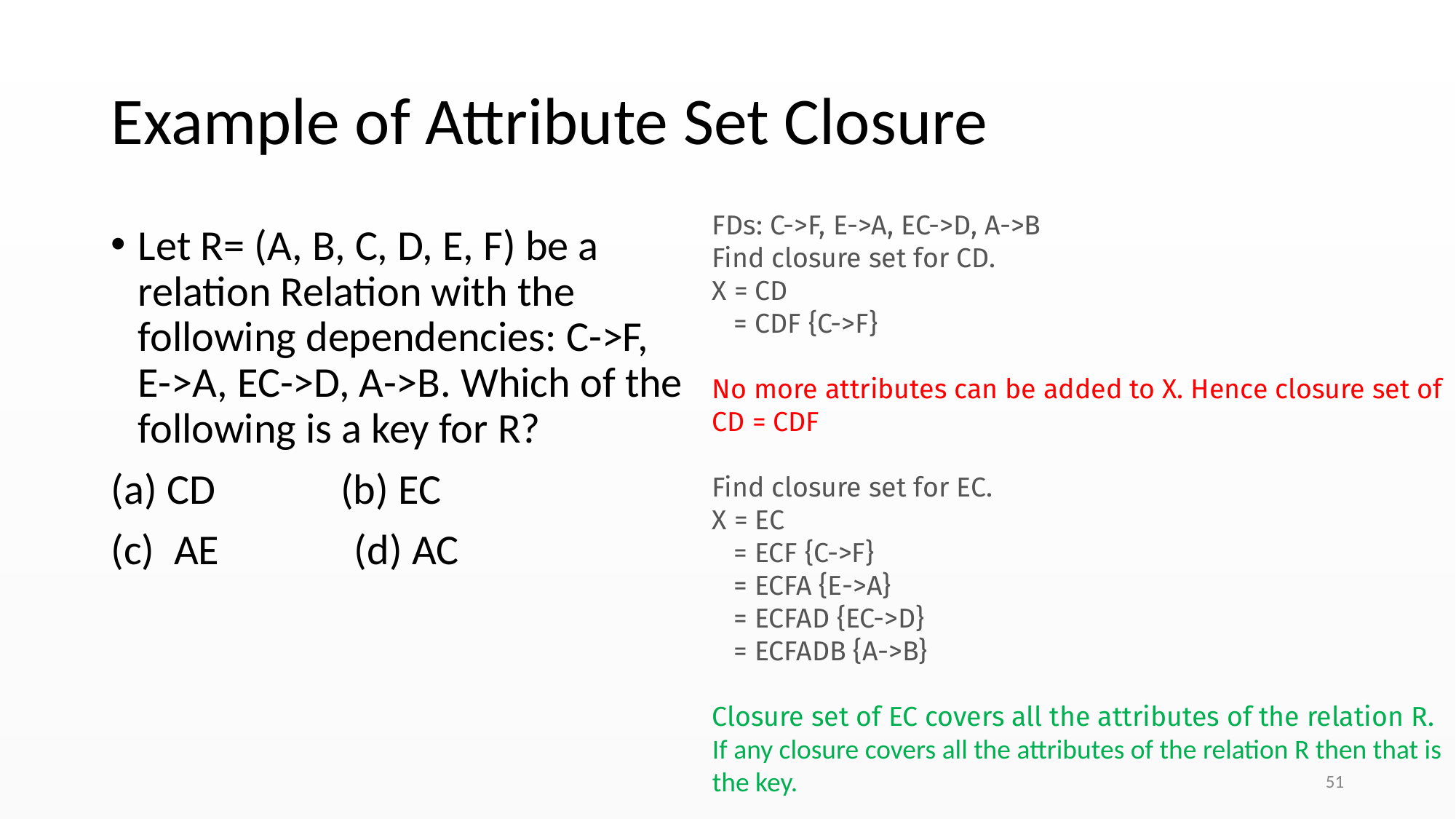

# Example of Attribute Set Closure
FDs: C->F, E->A, EC->D, A->B
Find closure set for CD.
X = CD
   = CDF {C->F}
No more attributes can be added to X. Hence closure set of CD = CDF
Find closure set for EC.
X = EC
   = ECF {C->F}
   = ECFA {E->A}
   = ECFAD {EC->D}
   = ECFADB {A->B}
Closure set of EC covers all the attributes of the relation R.
If any closure covers all the attributes of the relation R then that is the key.

Let R= (A, B, C, D, E, F) be a relation Relation with the following dependencies: C->F, E->A, EC->D, A->B. Which of the following is a key for R?
(a) CD             (b) EC
(c)  AE              (d) AC
51